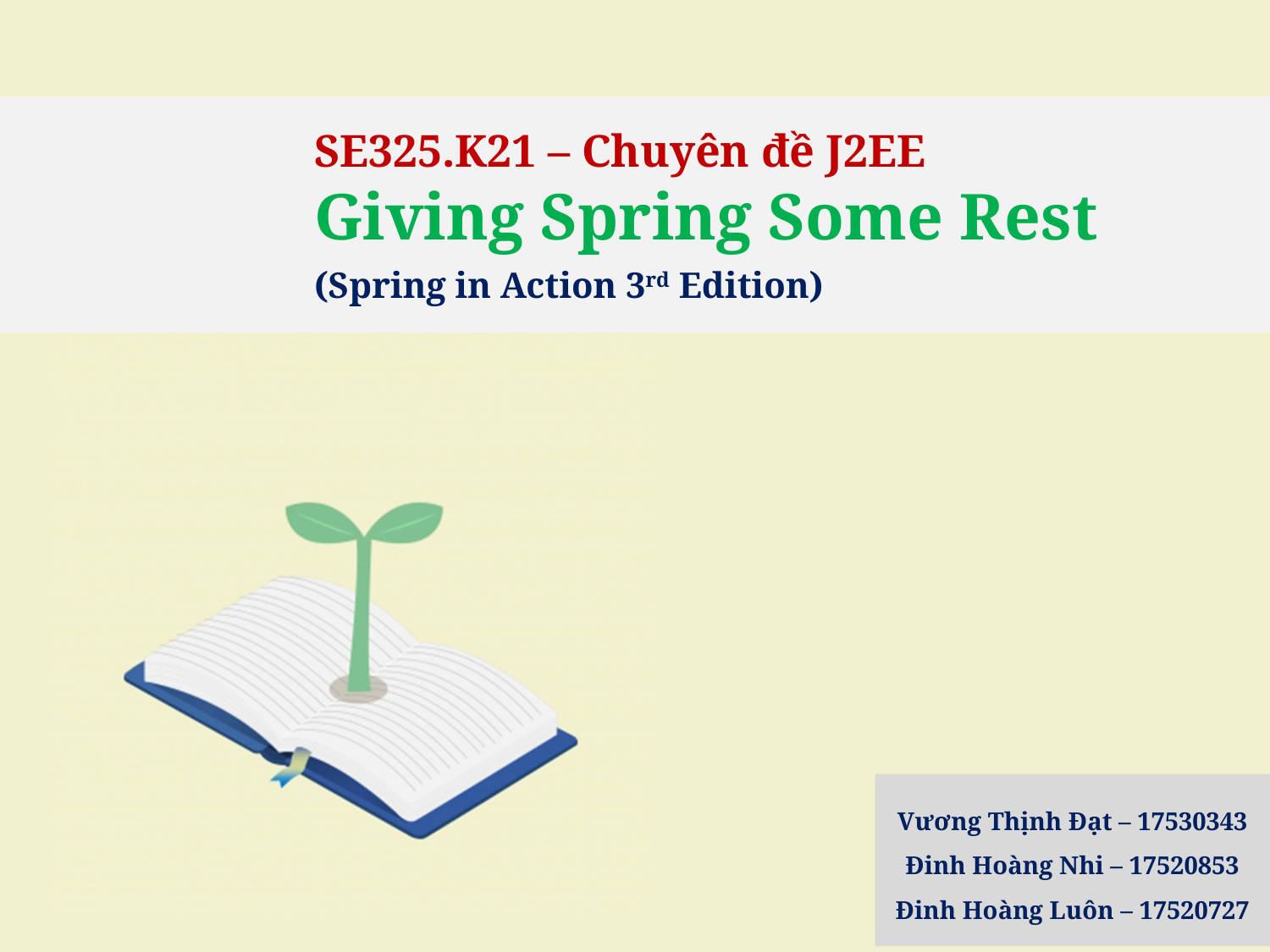

SE325.K21 – Chuyên đề J2EE
Giving Spring Some Rest

(Spring in Action 3rd Edition)

Vương Thịnh Đạt – 17530343
Đinh Hoàng Nhi – 17520853
Đinh Hoàng Luôn – 17520727